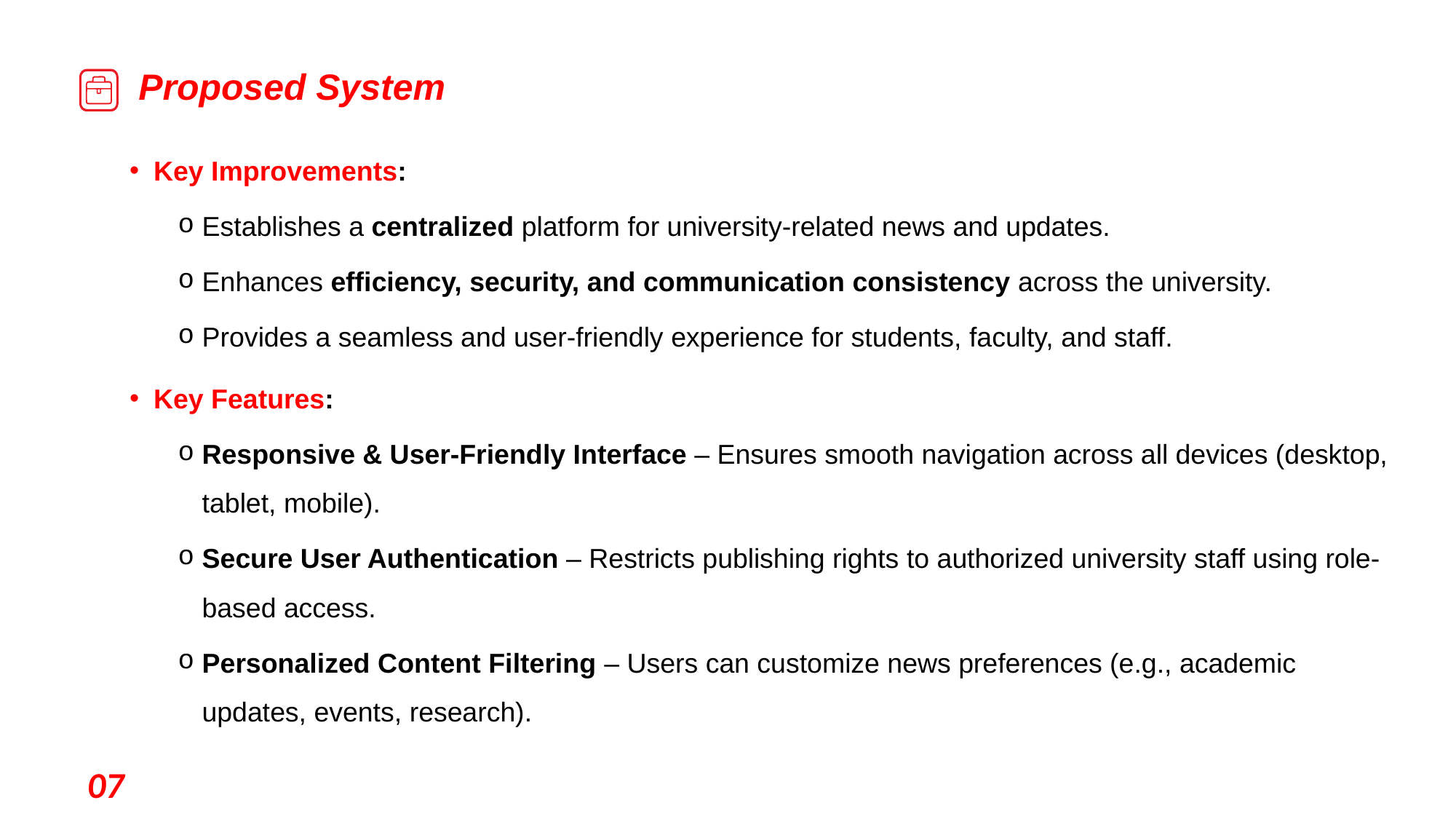

# Proposed System
Key Improvements:
Establishes a centralized platform for university-related news and updates.
Enhances efficiency, security, and communication consistency across the university.
Provides a seamless and user-friendly experience for students, faculty, and staff.
Key Features:
Responsive & User-Friendly Interface – Ensures smooth navigation across all devices (desktop, tablet, mobile).
Secure User Authentication – Restricts publishing rights to authorized university staff using role-based access.
Personalized Content Filtering – Users can customize news preferences (e.g., academic updates, events, research).

07